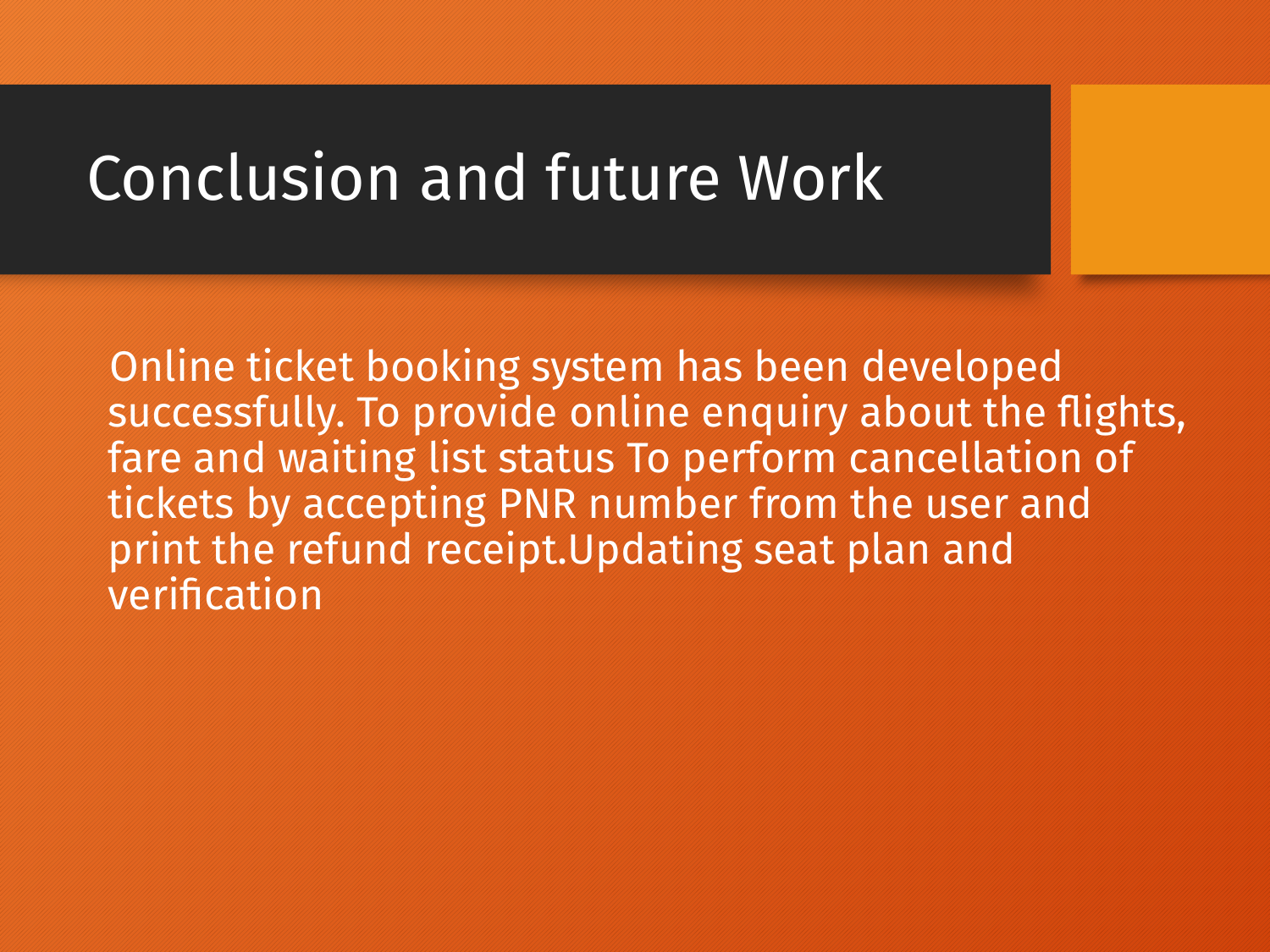

# Conclusion and future Work
   Online ticket booking system has been developed successfully. To provide online enquiry about the flights, fare and waiting list status To perform cancellation of tickets by accepting PNR number from the user and print the refund receipt.Updating seat plan and verification